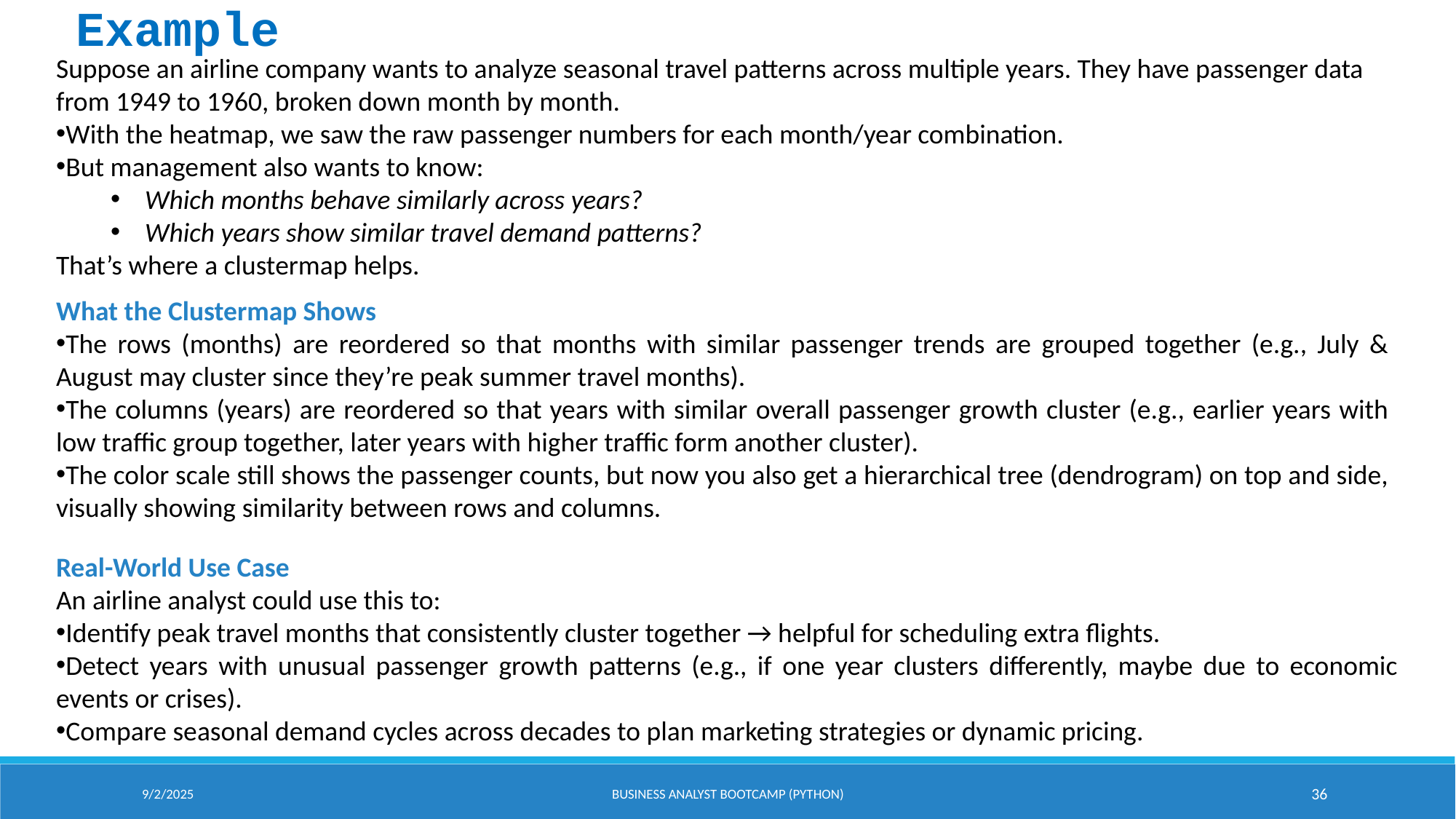

Example
Suppose an airline company wants to analyze seasonal travel patterns across multiple years. They have passenger data from 1949 to 1960, broken down month by month.
With the heatmap, we saw the raw passenger numbers for each month/year combination.
But management also wants to know:
Which months behave similarly across years?
Which years show similar travel demand patterns?
That’s where a clustermap helps.
What the Clustermap Shows
The rows (months) are reordered so that months with similar passenger trends are grouped together (e.g., July & August may cluster since they’re peak summer travel months).
The columns (years) are reordered so that years with similar overall passenger growth cluster (e.g., earlier years with low traffic group together, later years with higher traffic form another cluster).
The color scale still shows the passenger counts, but now you also get a hierarchical tree (dendrogram) on top and side, visually showing similarity between rows and columns.
Real-World Use Case
An airline analyst could use this to:
Identify peak travel months that consistently cluster together → helpful for scheduling extra flights.
Detect years with unusual passenger growth patterns (e.g., if one year clusters differently, maybe due to economic events or crises).
Compare seasonal demand cycles across decades to plan marketing strategies or dynamic pricing.
9/2/2025
Business Analyst Bootcamp (PYTHON)
36